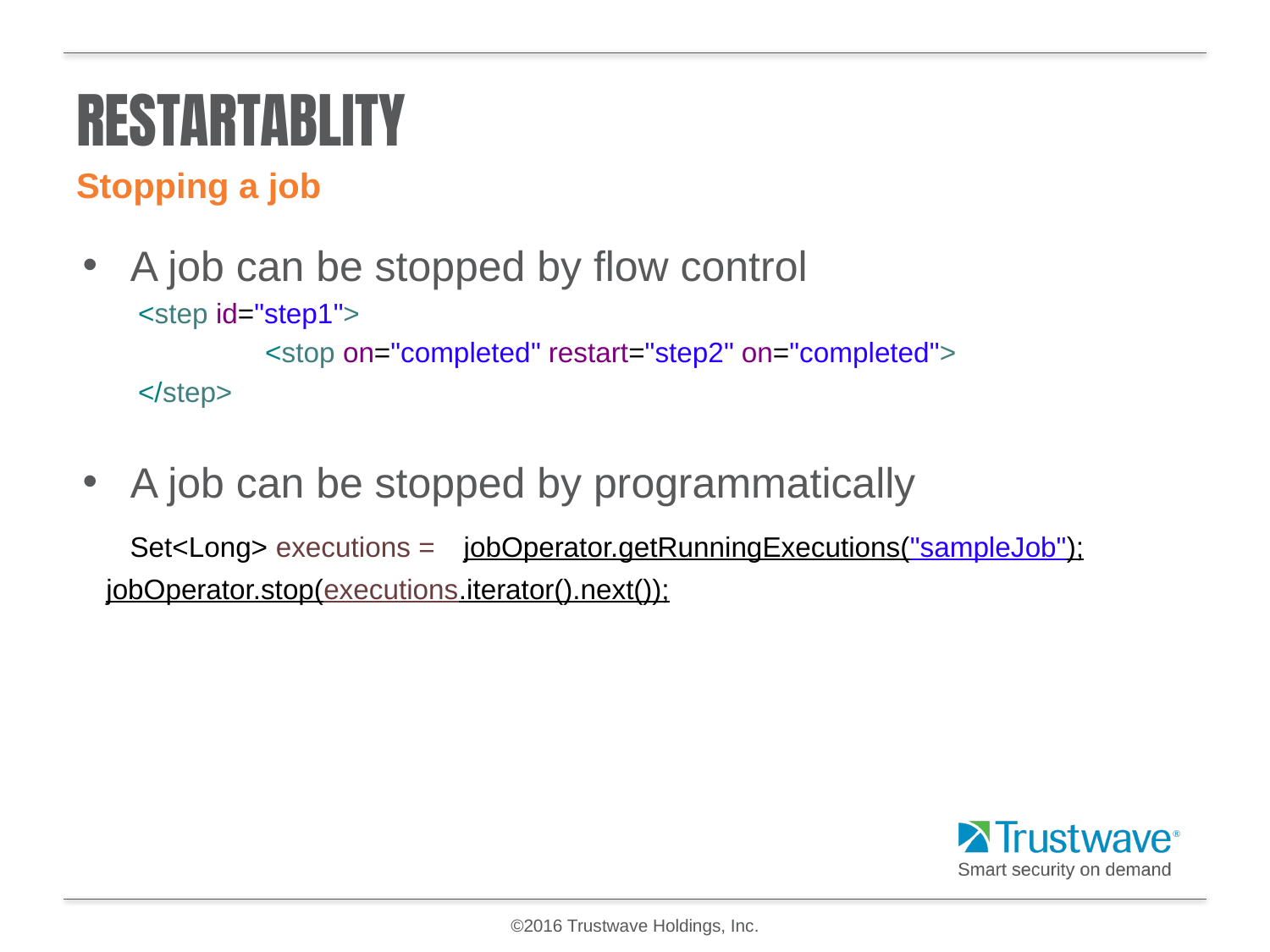

# REstartablity
Stopping a job
A job can be stopped by flow control
<step id="step1">
	<stop on="completed" restart="step2" on="completed">
</step>

A job can be stopped by programmatically
    Set<Long> executions =  	jobOperator.getRunningExecutions("sampleJob");
   jobOperator.stop(executions.iterator().next());